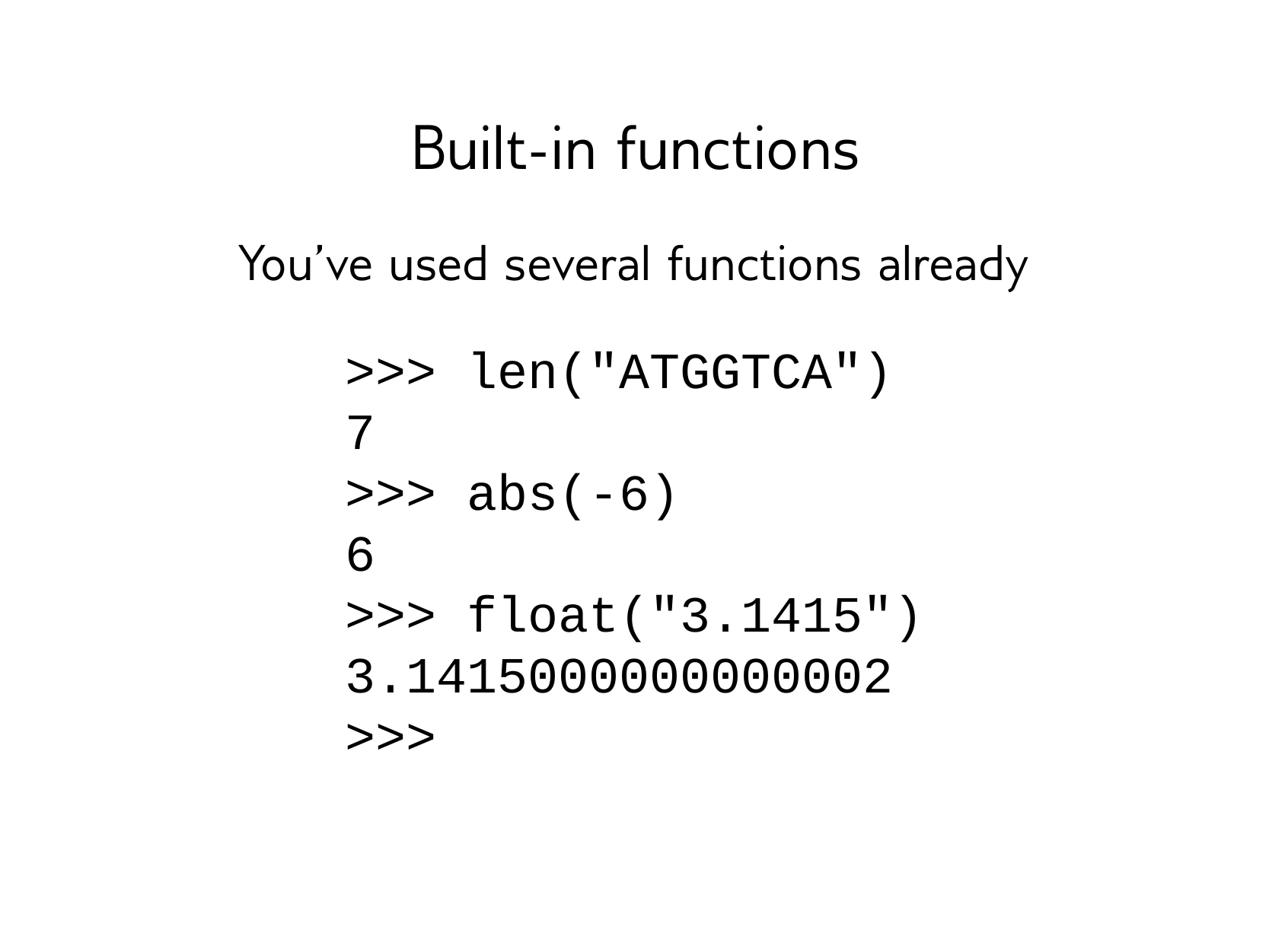

# Built-in functions
You’ve used several functions already
>>> len("ATGGTCA")
7
>>> abs(-6)
6
>>> float("3.1415")
3.1415000000000002
>>>